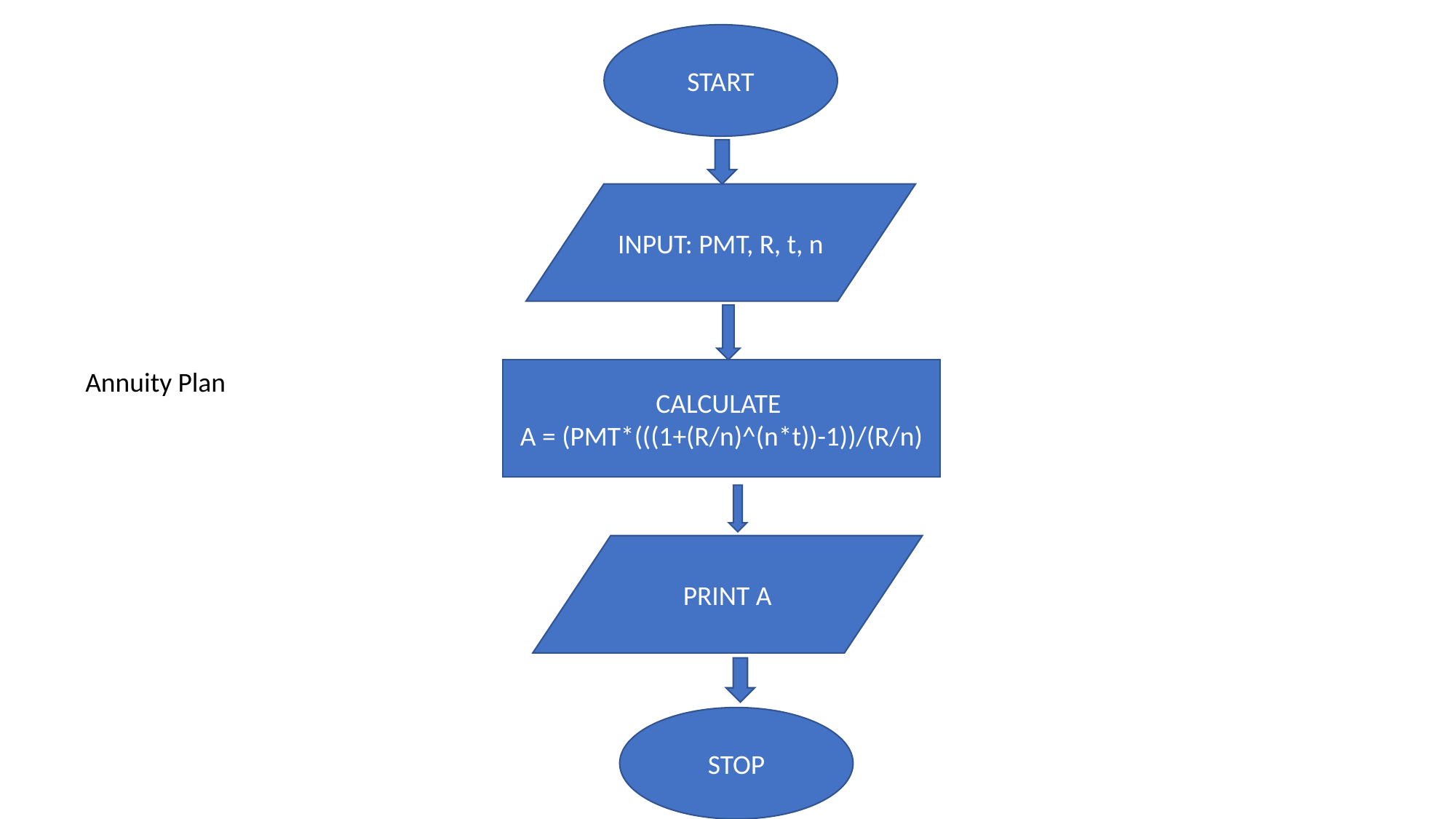

START

INPUT: PMT, R, t, n

Annuity Plan
CALCULATE
A = (PMT*(((1+(R/n)^(n*t))-1))/(R/n)

PRINT A

STOP